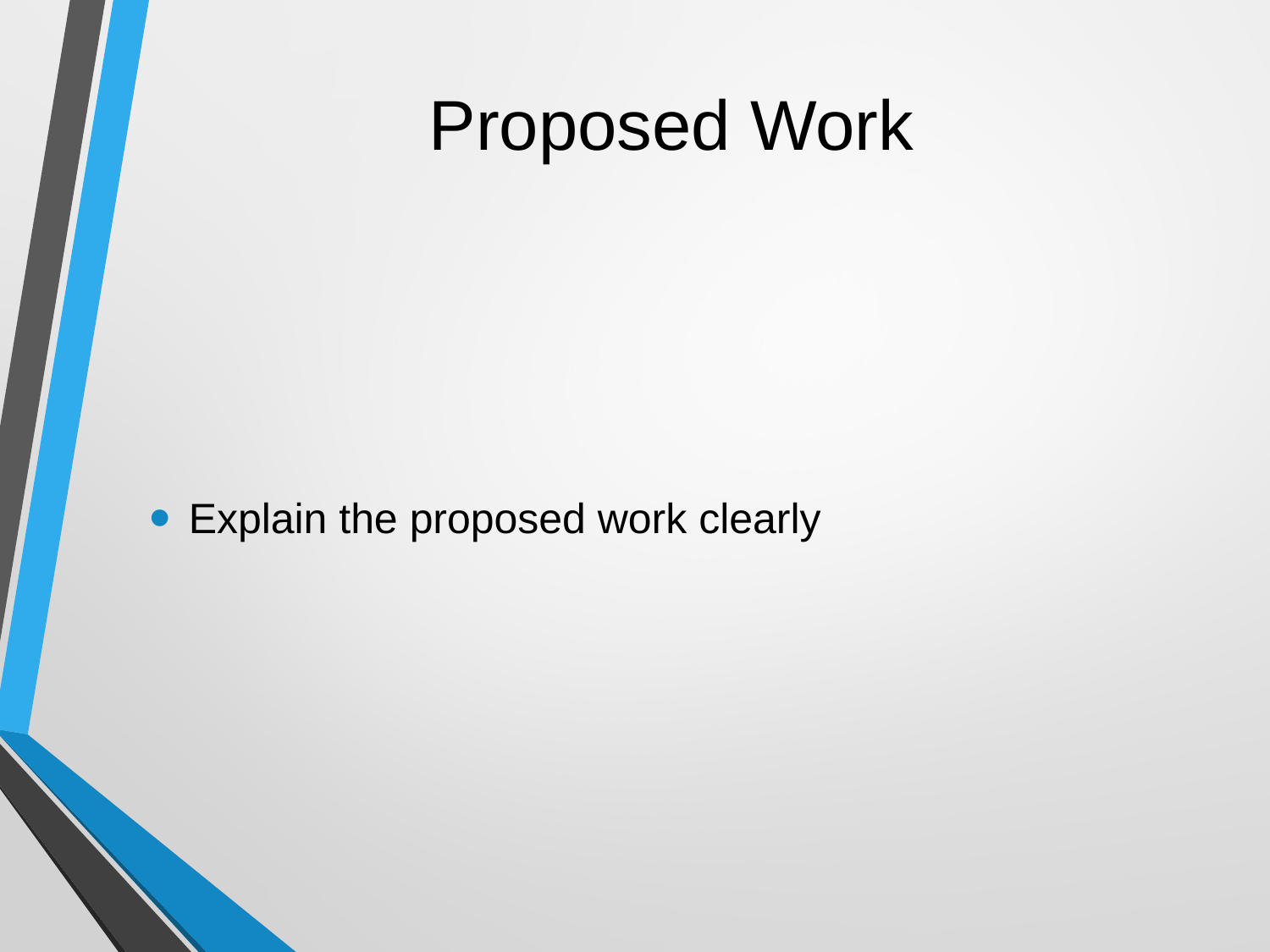

# Proposed Work
Explain the proposed work clearly